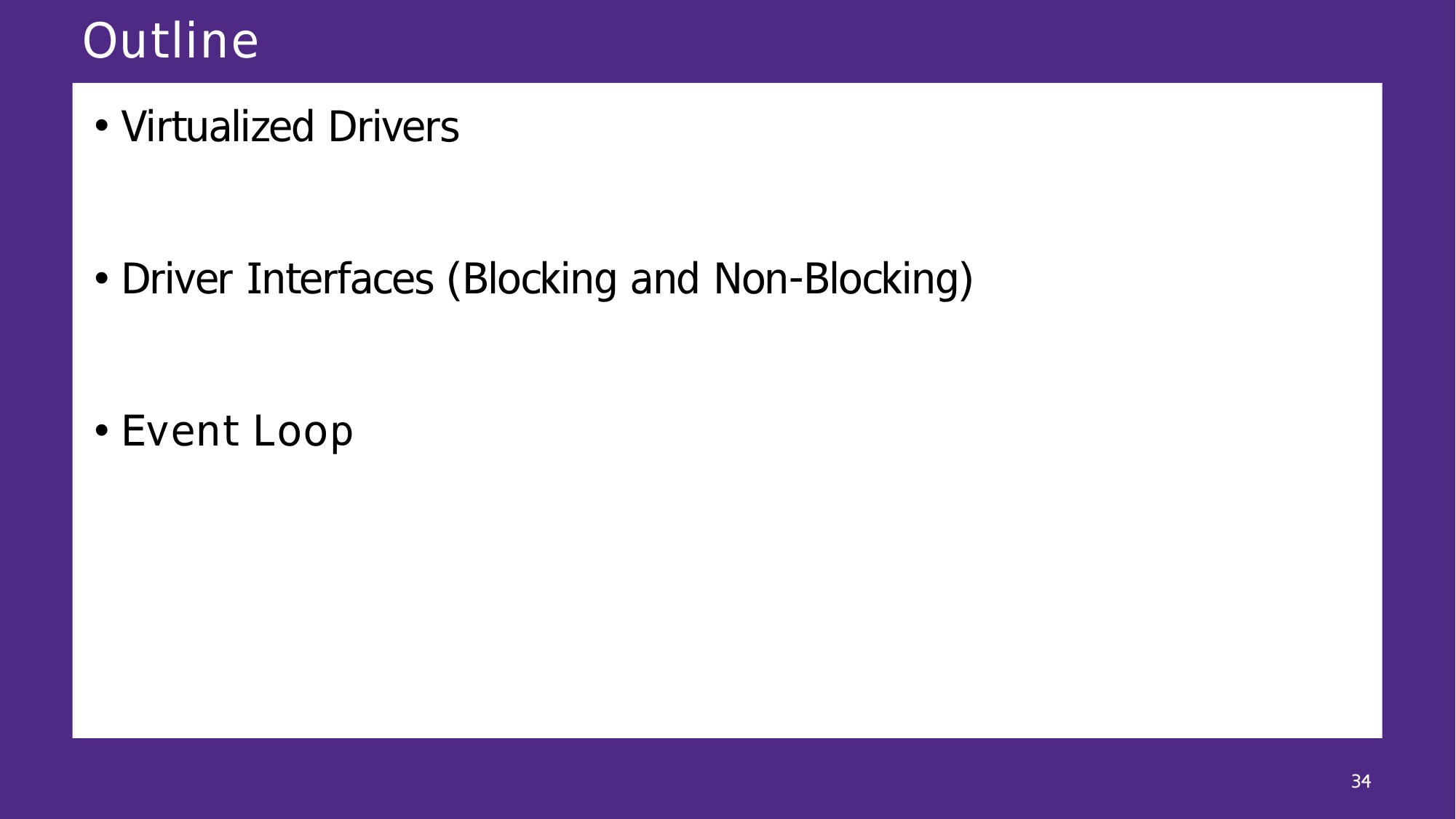

# Outline
Virtualized Drivers

Driver Interfaces (Blocking and Non-Blocking)

Event Loop
34